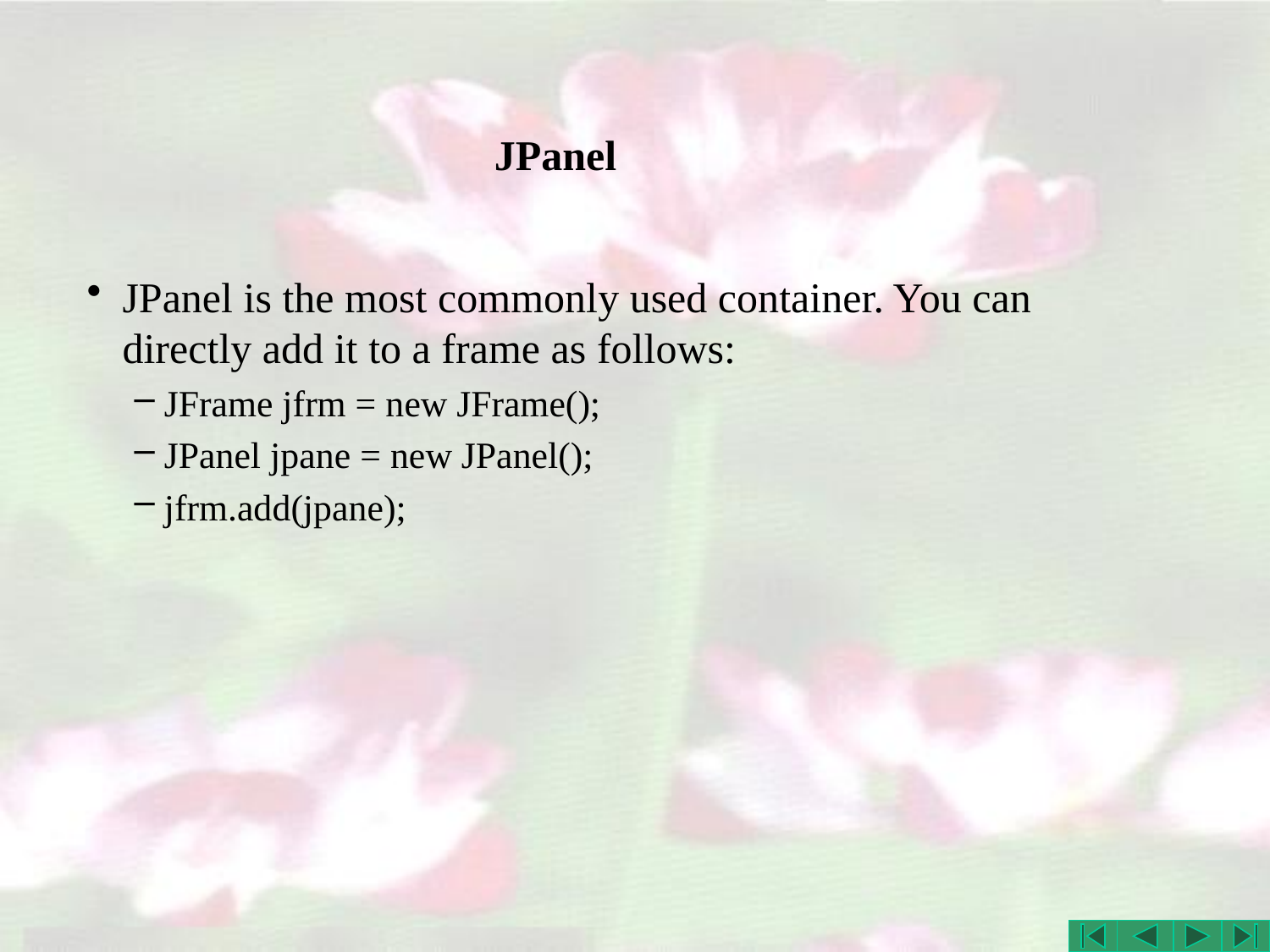

# JPanel
JPanel is the most commonly used container. You can directly add it to a frame as follows:
JFrame jfrm = new JFrame();
JPanel jpane = new JPanel();
jfrm.add(jpane);